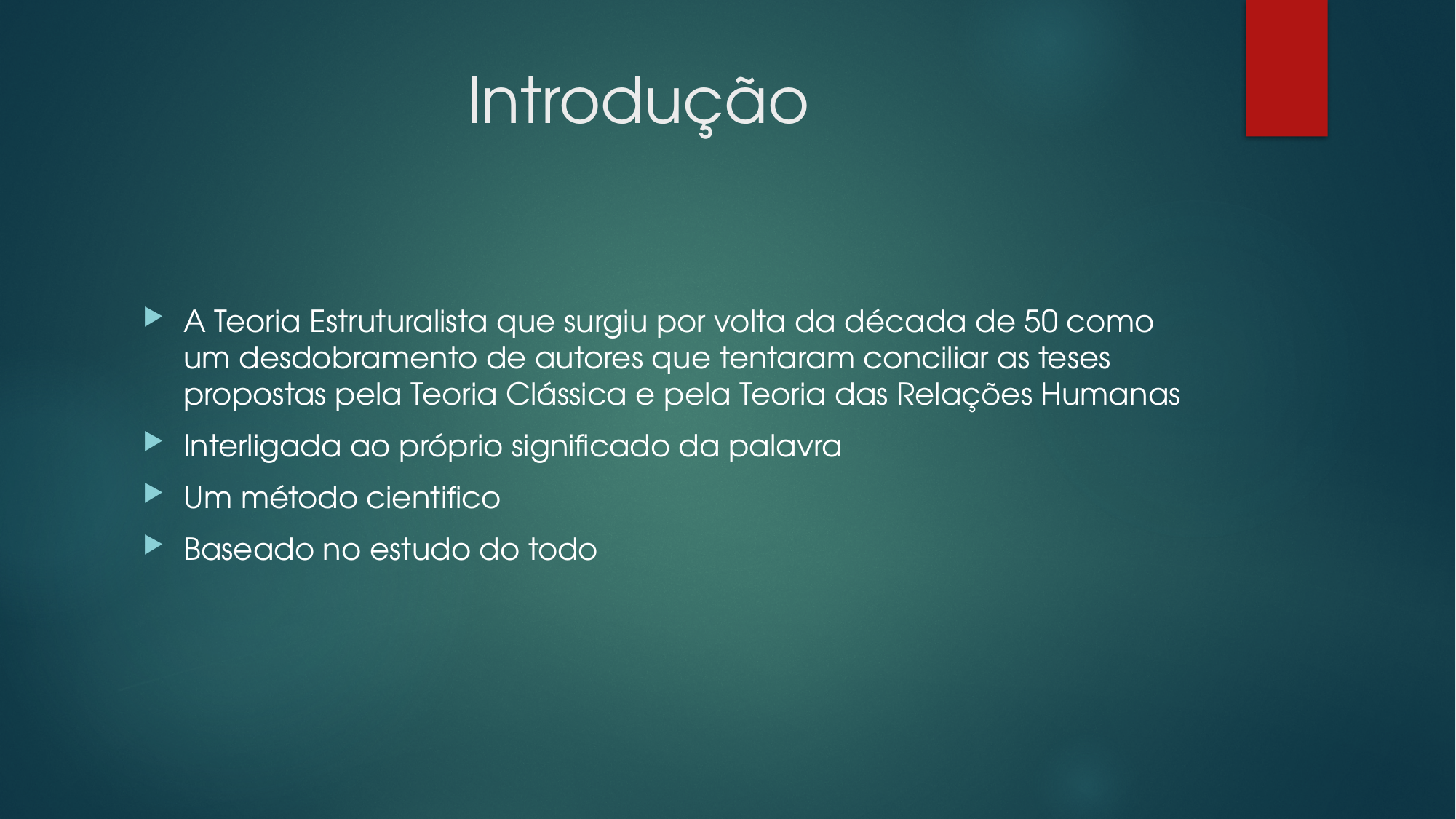

# Introdução

A Teoria Estruturalista que surgiu por volta da década de 50 como um desdobramento de autores que tentaram conciliar as teses propostas pela Teoria Clássica e pela Teoria das Relações Humanas
Interligada ao próprio significado da palavra
Um método cientifico
Baseado no estudo do todo